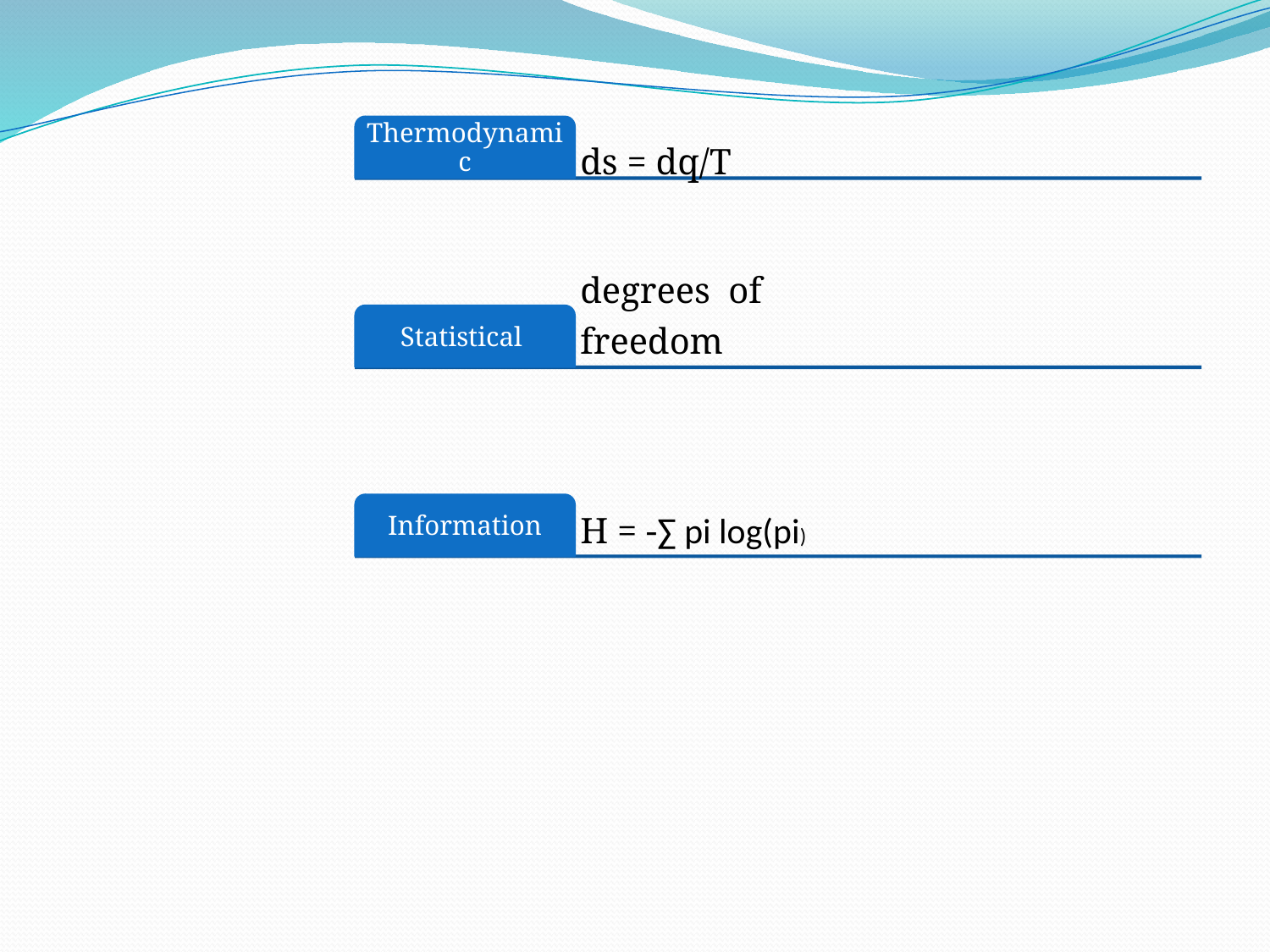

ds = dq/T
Thermodynamic

degrees  of
freedom
Statistical

H = -∑ pi log(pi)
Information